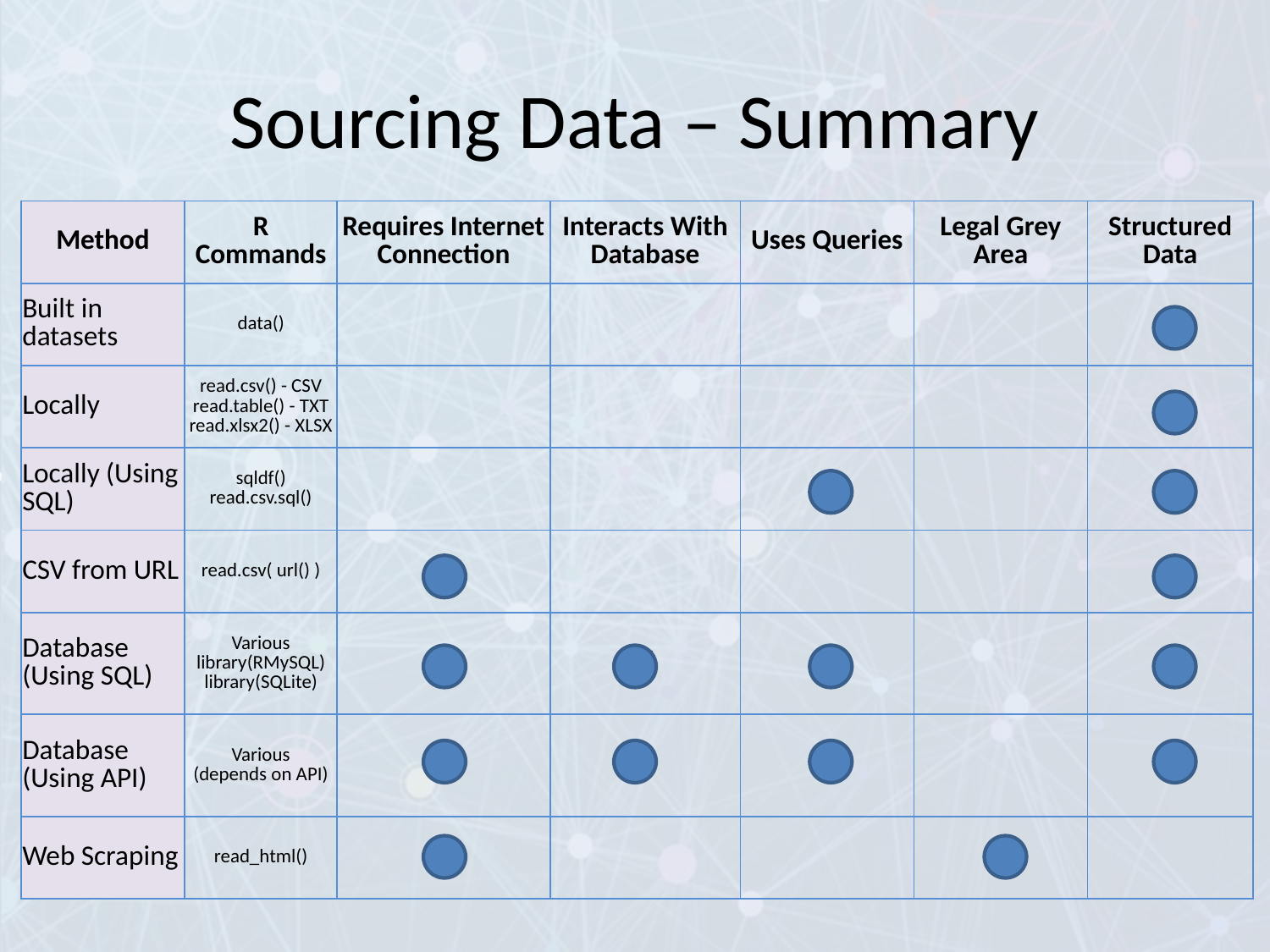

# Sourcing Data – Summary
| Method | R Commands | Requires Internet Connection | Interacts With Database | Uses Queries | Legal Grey Area | Structured Data |
| --- | --- | --- | --- | --- | --- | --- |
| Built in datasets | data() |  |  |  |  | Y |
| Locally | read.csv() - CSV read.table() - TXT read.xlsx2() - XLSX |  |  |  |  | Y |
| Locally (Using SQL) | sqldf() read.csv.sql() |  |  | Y |  | Y |
| CSV from URL | read.csv( url() ) | Y |  |  |  | Y |
| Database (Using SQL) | Various library(RMySQL) library(SQLite) | Y | Y | Y |  | Y |
| Database (Using API) | Various (depends on API) | Y | Y | Y |  | Y |
| Web Scraping | read\_html() | Y |  |  | Y |  |